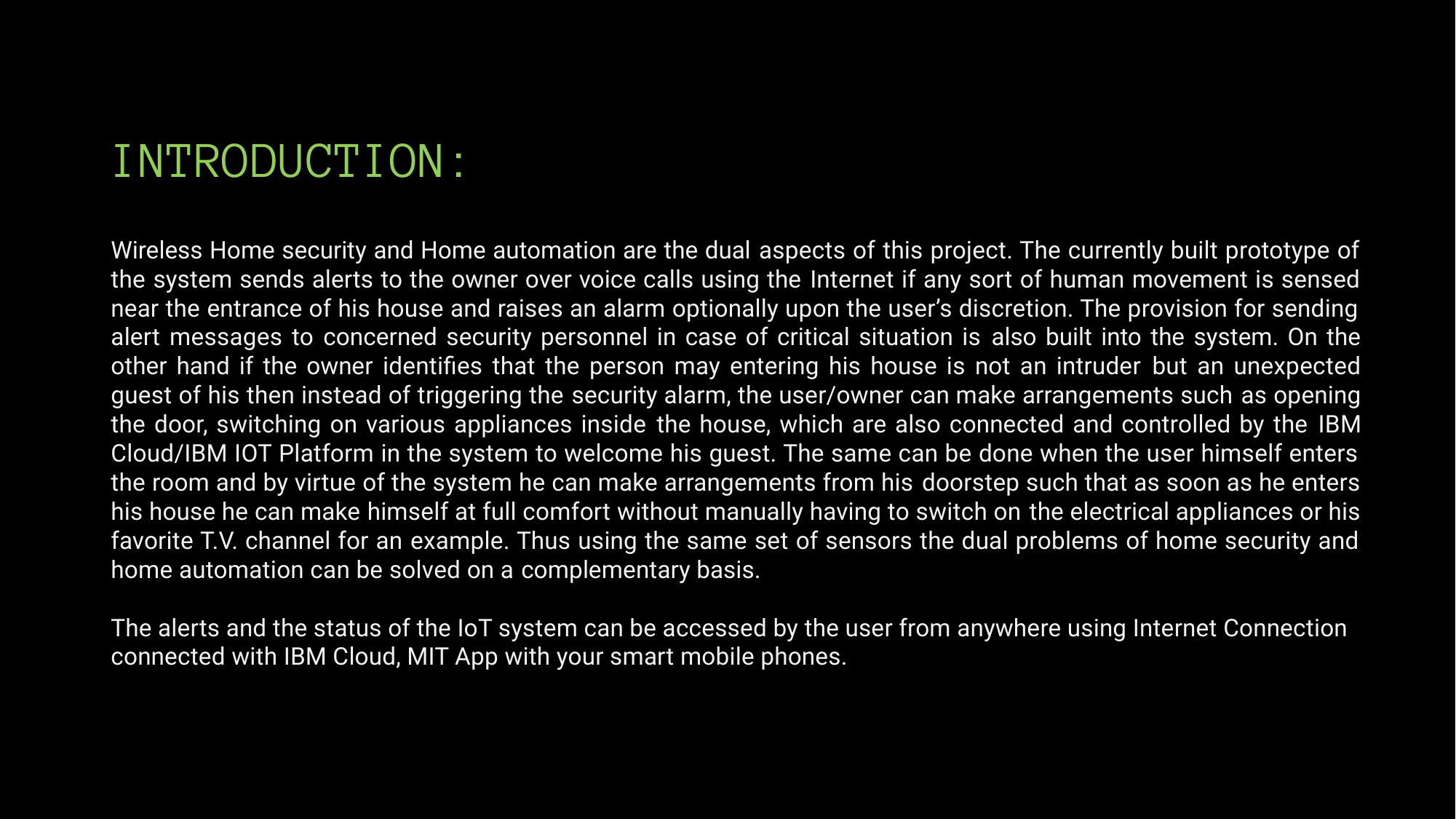

# INTRODUCTION:
Wireless Home security and Home automation are the dual aspects of this project. The currently built prototype of the system sends alerts to the owner over voice calls using the Internet if any sort of human movement is sensed near the entrance of his house and raises an alarm optionally upon the user’s discretion. The provision for sending alert messages to concerned security personnel in case of critical situation is also built into the system. On the other hand if the owner identiﬁes that the person may entering his house is not an intruder but an unexpected guest of his then instead of triggering the security alarm, the user/owner can make arrangements such as opening the door, switching on various appliances inside the house, which are also connected and controlled by the IBM Cloud/IBM IOT Platform in the system to welcome his guest. The same can be done when the user himself enters the room and by virtue of the system he can make arrangements from his doorstep such that as soon as he enters his house he can make himself at full comfort without manually having to switch on the electrical appliances or his favorite T.V. channel for an example. Thus using the same set of sensors the dual problems of home security and home automation can be solved on a complementary basis.

The alerts and the status of the IoT system can be accessed by the user from anywhere using Internet Connection connected with IBM Cloud, MIT App with your smart mobile phones.